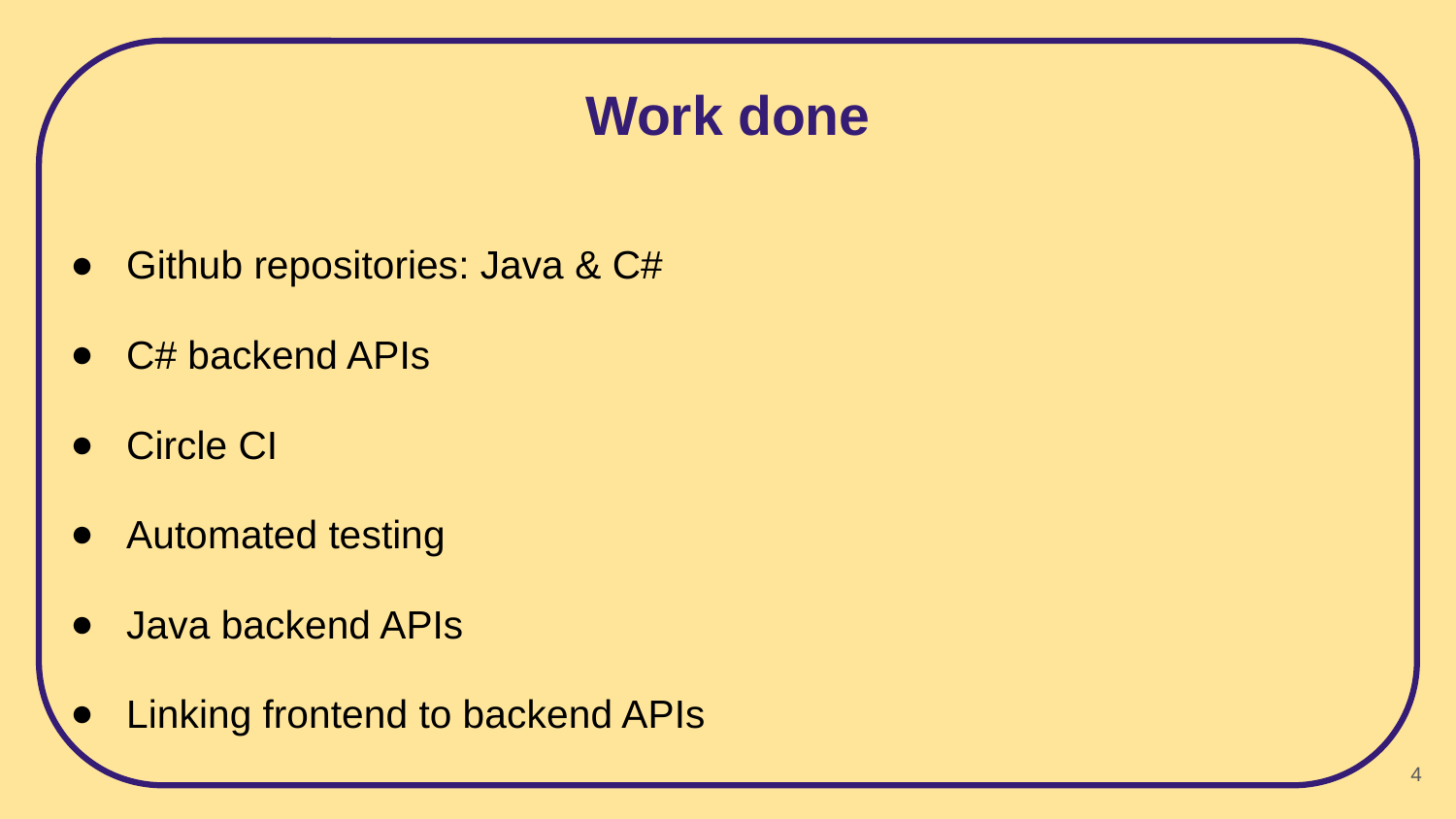

# Work done
Github repositories: Java & C#
C# backend APIs
Circle CI
Automated testing
Java backend APIs
Linking frontend to backend APIs

4